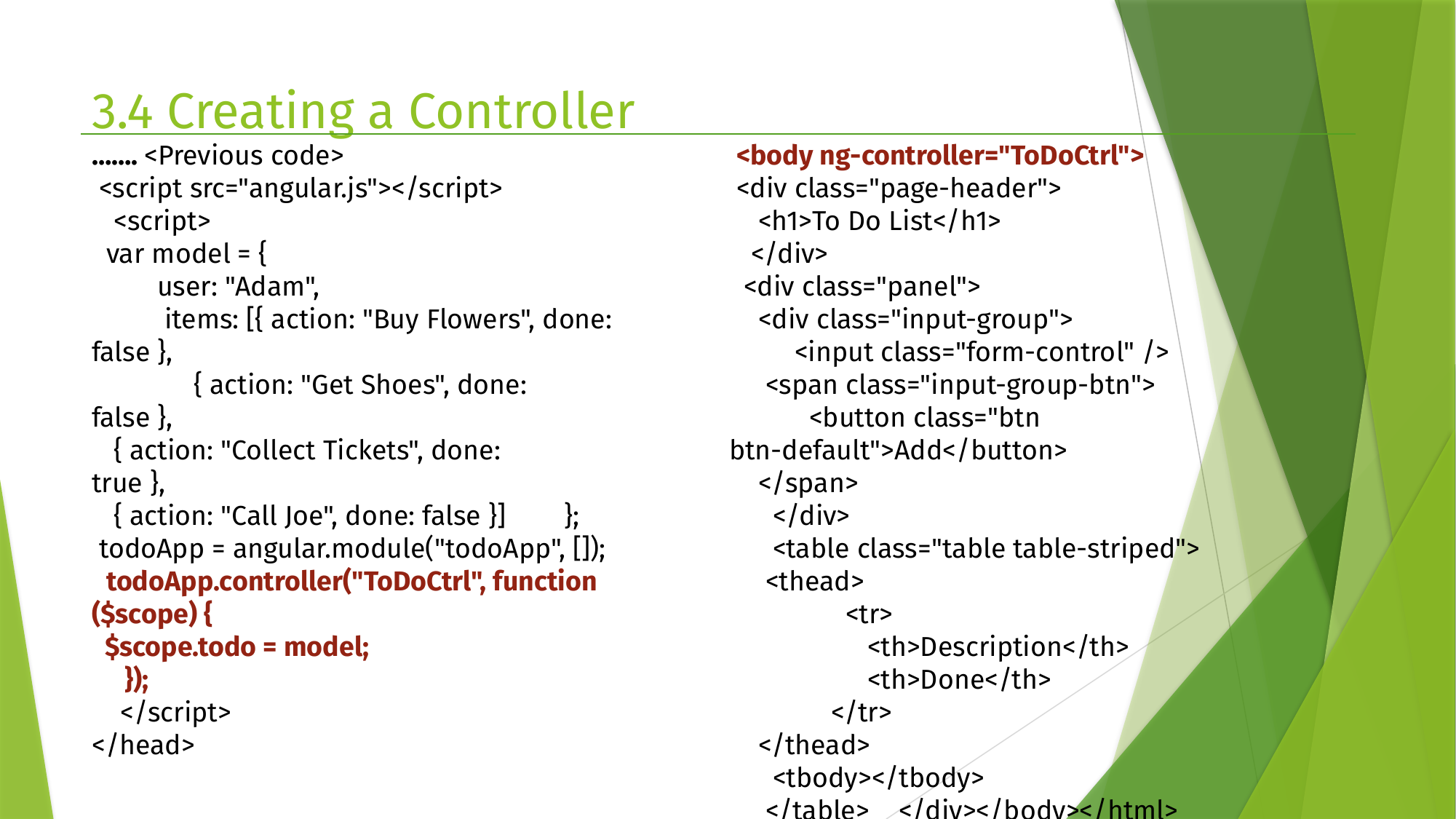

# 3.4 Creating a Controller
| ……. <Previous code>  <script src="angular.js"></script>     <script>         var model = {             user: "Adam",             items: [{ action: "Buy Flowers", done: false },                         { action: "Get Shoes", done: false },                         { action: "Collect Tickets", done: true },                         { action: "Call Joe", done: false }]        };  todoApp = angular.module("todoApp", []);         todoApp.controller("ToDoCtrl", function ($scope) {             $scope.todo = model;         });     </script> </head> | <body ng-controller="ToDoCtrl">     <div class="page-header">         <h1>To Do List</h1>     </div>     <div class="panel">         <div class="input-group">             <input class="form-control" />             <span class="input-group-btn">                 <button class="btn btn-default">Add</button>             </span>         </div>         <table class="table table-striped">             <thead>                 <tr>                     <th>Description</th>                     <th>Done</th>                 </tr>             </thead>             <tbody></tbody>         </table>    </div></body></html> |
| --- | --- |